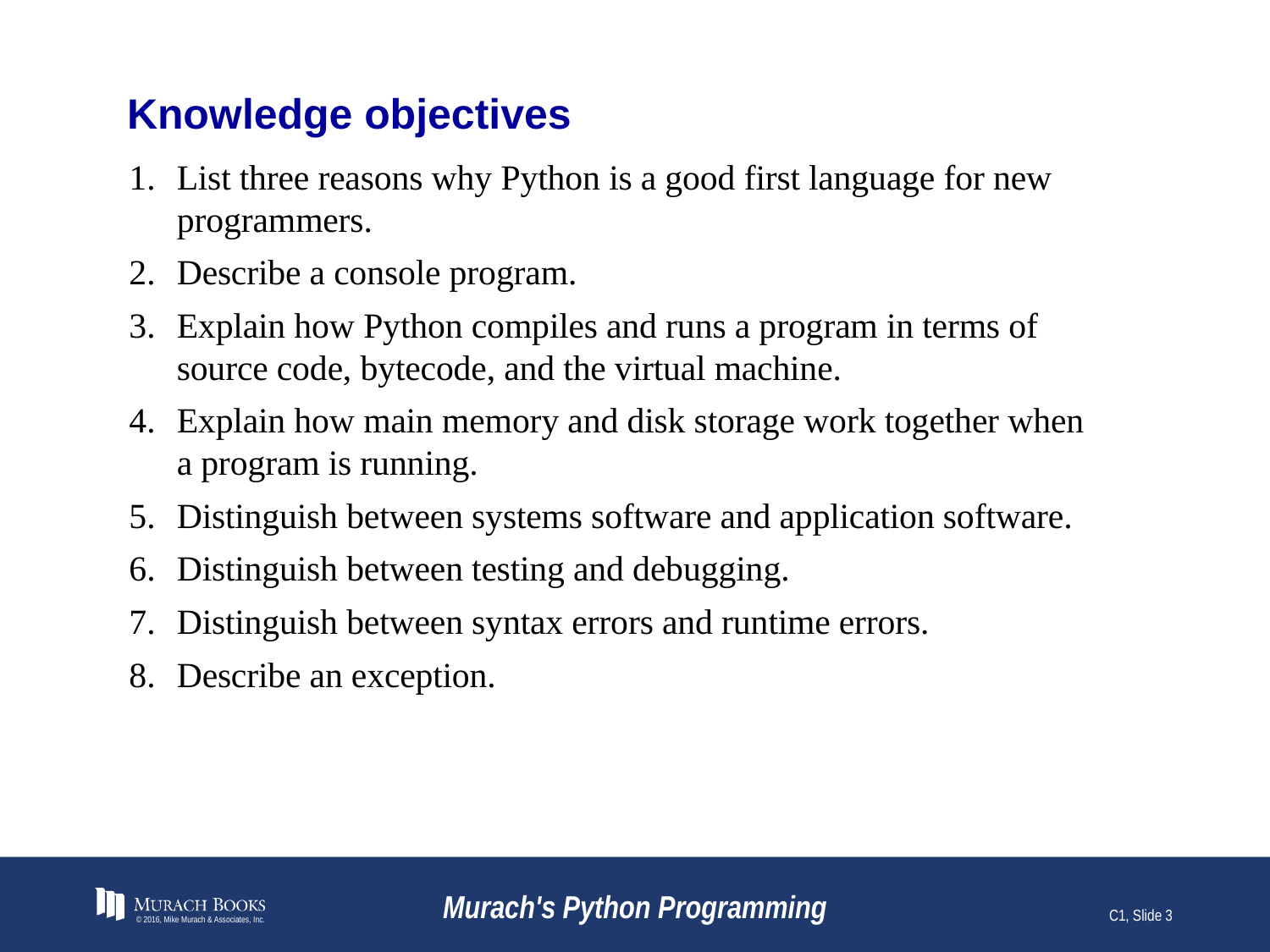

# Knowledge objectives
List three reasons why Python is a good first language for new programmers.
Describe a console program.
Explain how Python compiles and runs a program in terms of source code, bytecode, and the virtual machine.
Explain how main memory and disk storage work together when a program is running.
Distinguish between systems software and application software.
Distinguish between testing and debugging.
Distinguish between syntax errors and runtime errors.
Describe an exception.

© 2016, Mike Murach & Associates, Inc.
Murach's Python Programming

C1, Slide 3